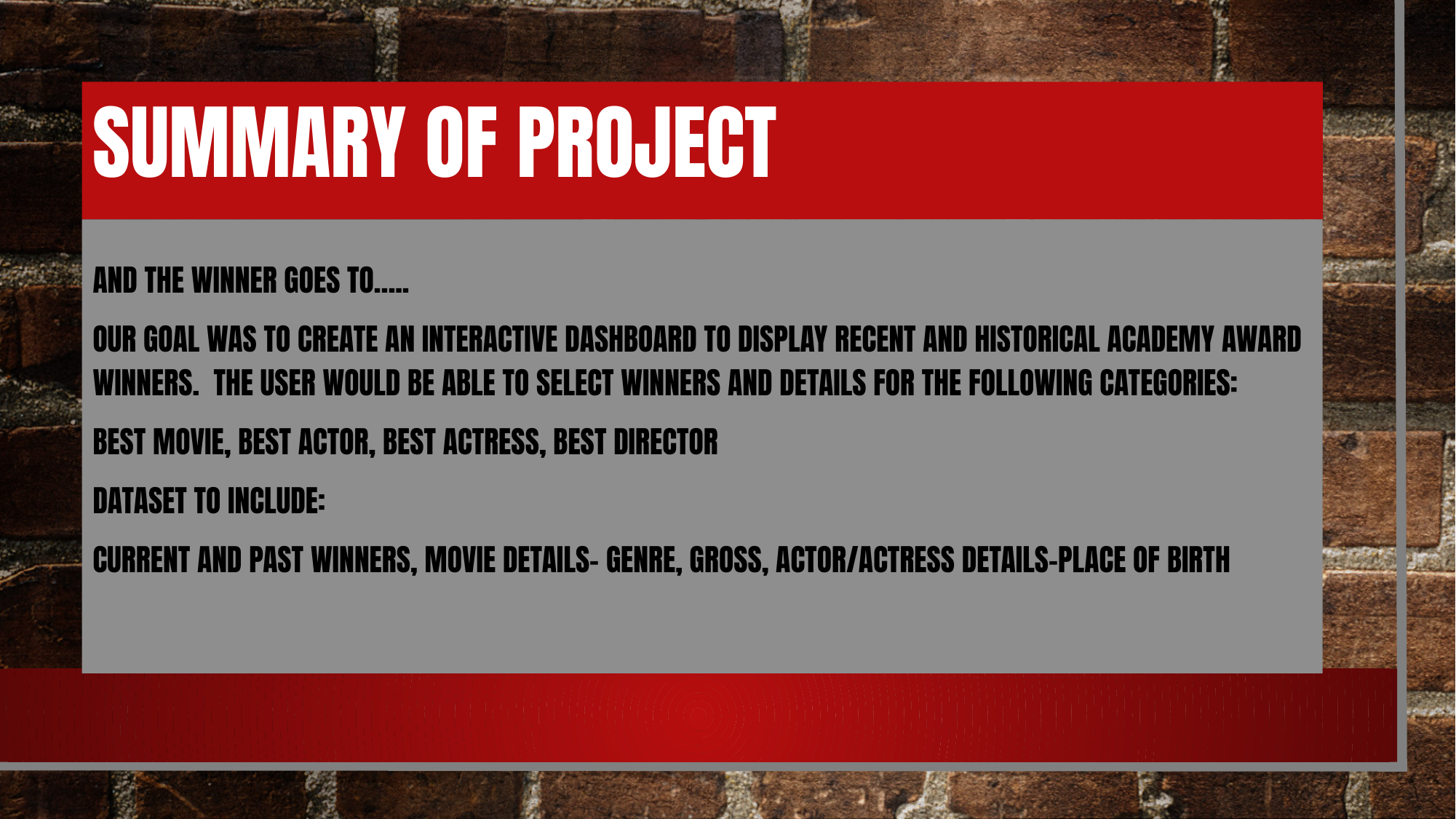

# Summary of Project
And the Winner Goes to…..
Our Goal was to Create an interactive Dashboard to display recent and historical Academy Award Winners.  The User would be able to select Winners and details for the following categories:
Best Movie, Best Actor, Best Actress, Best Director
Dataset to include:
Current and Past Winners, Movie details- Genre, Gross, Actor/Actress details-place of birth